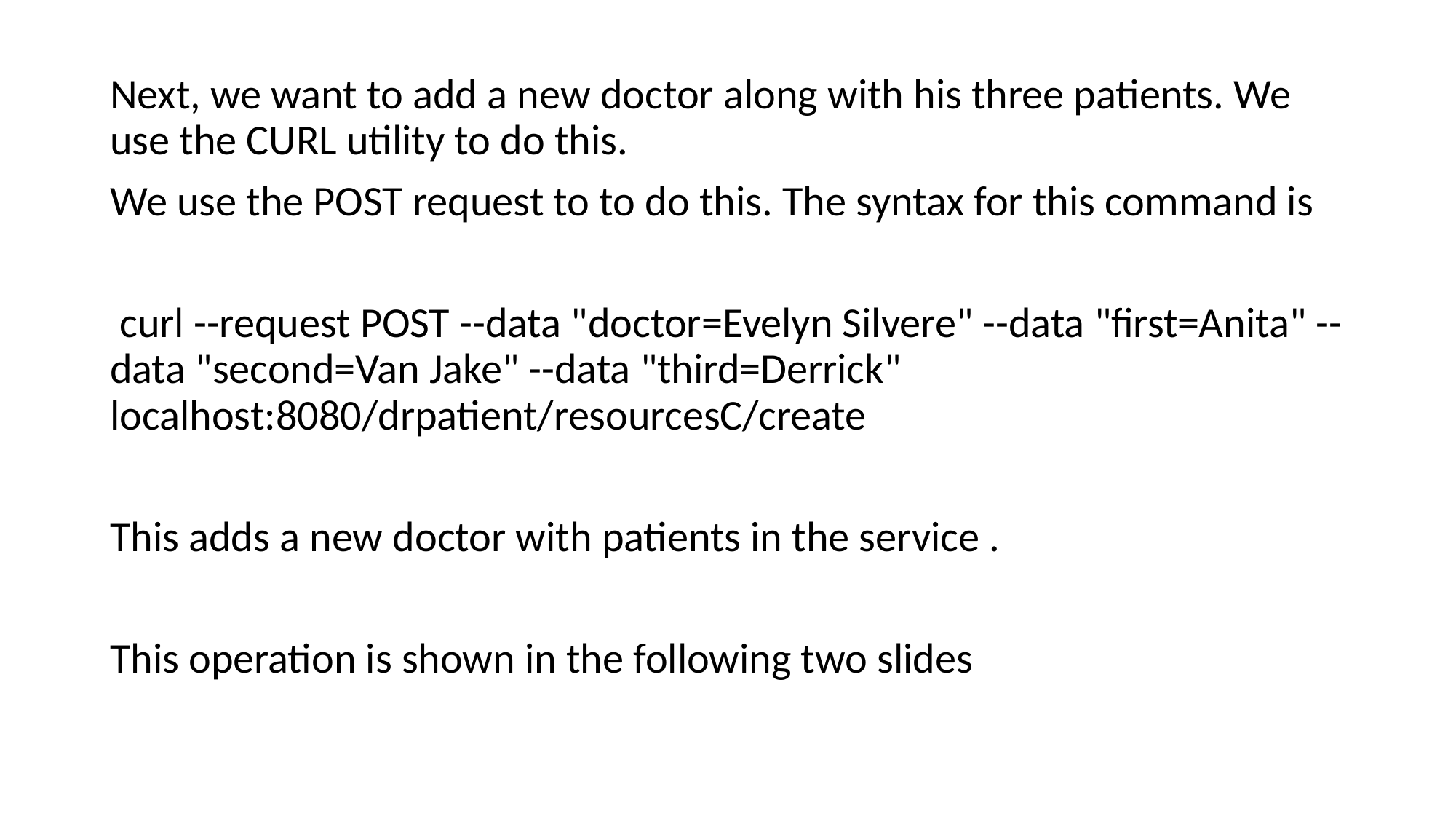

Next, we want to add a new doctor along with his three patients. We use the CURL utility to do this.
We use the POST request to to do this. The syntax for this command is

 curl --request POST --data "doctor=Evelyn Silvere" --data "first=Anita" --data "second=Van Jake" --data "third=Derrick" localhost:8080/drpatient/resourcesC/create

This adds a new doctor with patients in the service .

This operation is shown in the following two slides